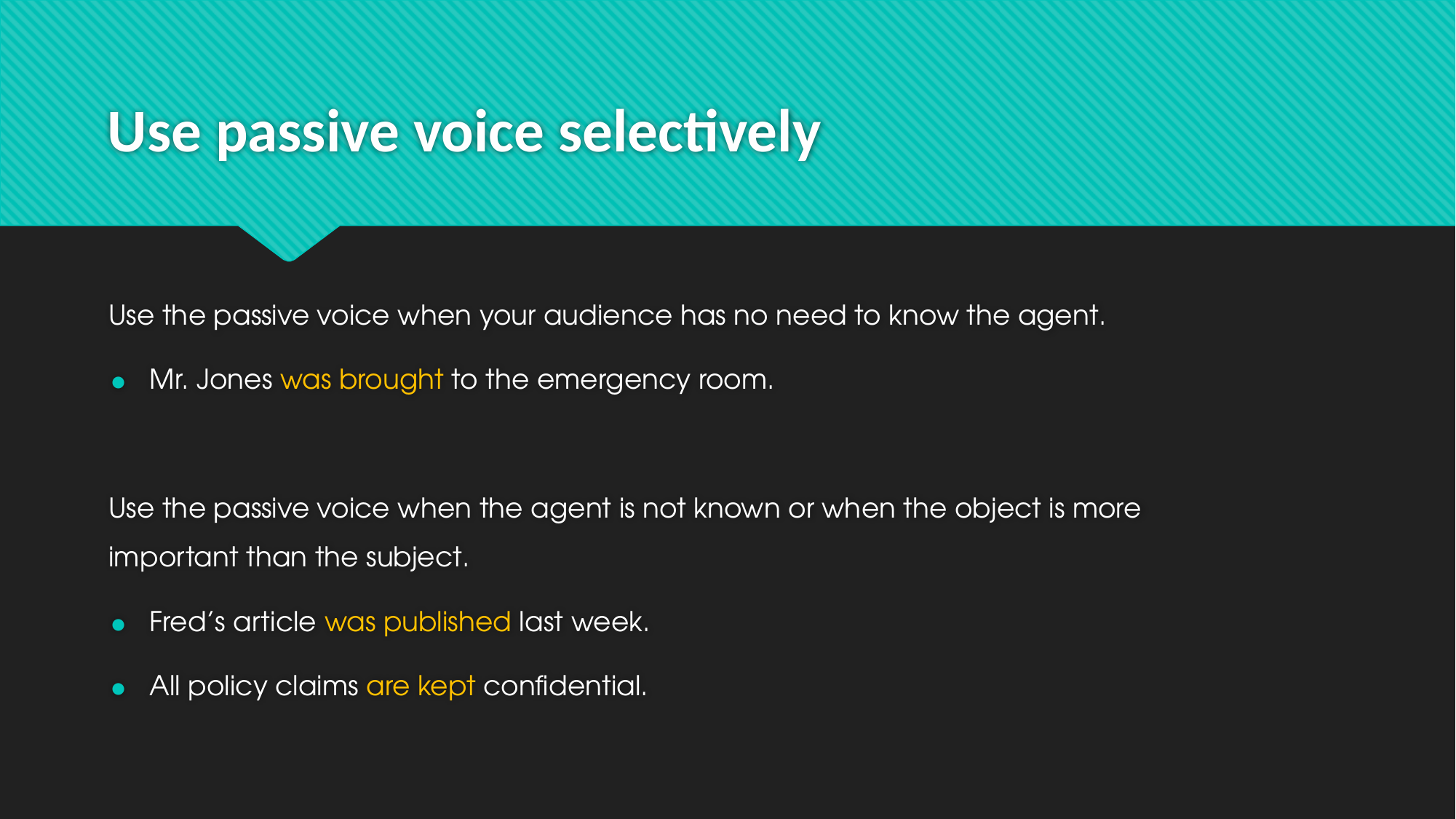

# Use passive voice selectively
Use the passive voice when your audience has no need to know the agent.
Mr. Jones was brought to the emergency room.

Use the passive voice when the agent is not known or when the object is more important than the subject.
Fred’s article was published last week.
All policy claims are kept confidential.